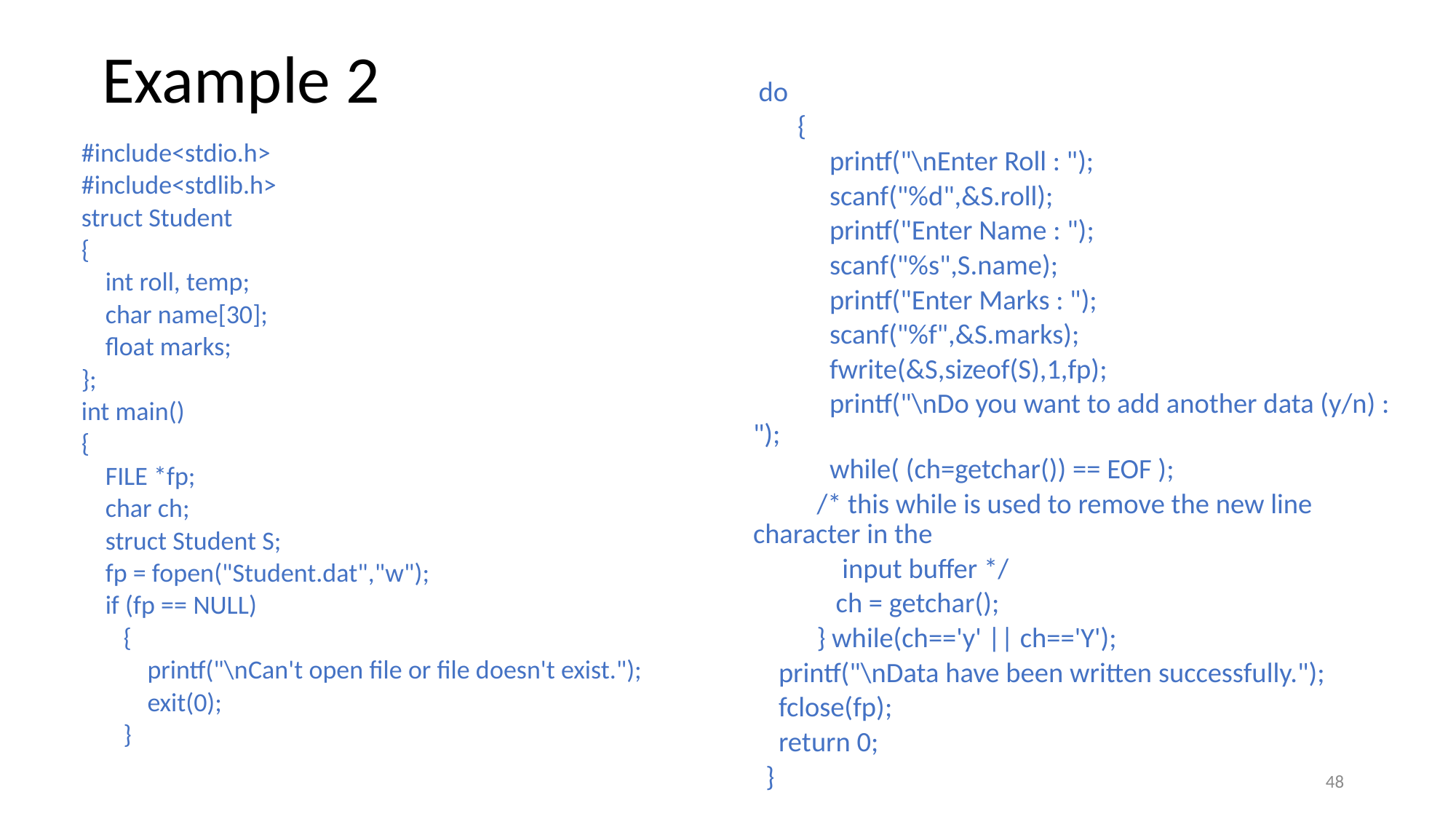

# Example 2

 do
       {
            printf("\nEnter Roll : ");
            scanf("%d",&S.roll);
            printf("Enter Name : ");
            scanf("%s",S.name);
            printf("Enter Marks : ");
            scanf("%f",&S.marks);
            fwrite(&S,sizeof(S),1,fp);
            printf("\nDo you want to add another data (y/n) : ");
            while( (ch=getchar()) == EOF );
          /* this while is used to remove the new line character in the
              input buffer */
             ch = getchar();
          } while(ch=='y' || ch=='Y');
    printf("\nData have been written successfully.");
    fclose(fp);
    return 0;
  }
       #include<stdio.h>
       #include<stdlib.h>
       struct Student
       {
           int roll, temp;
           char name[30];
           float marks;
       };
       int main()
       {
           FILE *fp;
           char ch;
           struct Student S;
           fp = fopen("Student.dat","w");
           if (fp == NULL)
              {
                  printf("\nCan't open file or file doesn't exist.");
                  exit(0);
              }

48